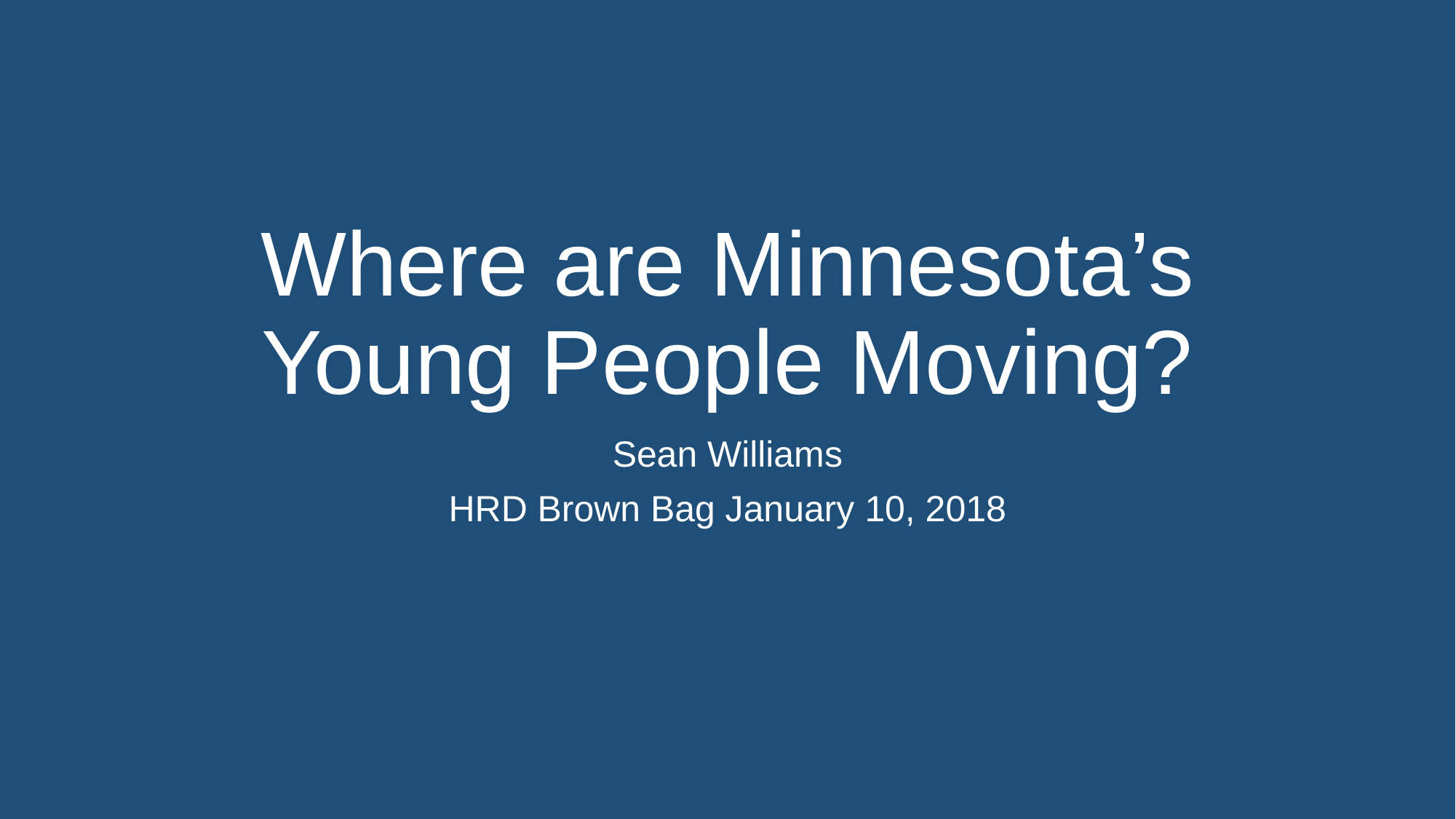

# Where are Minnesota’s Young People Moving?
Sean Williams
HRD Brown Bag January 10, 2018